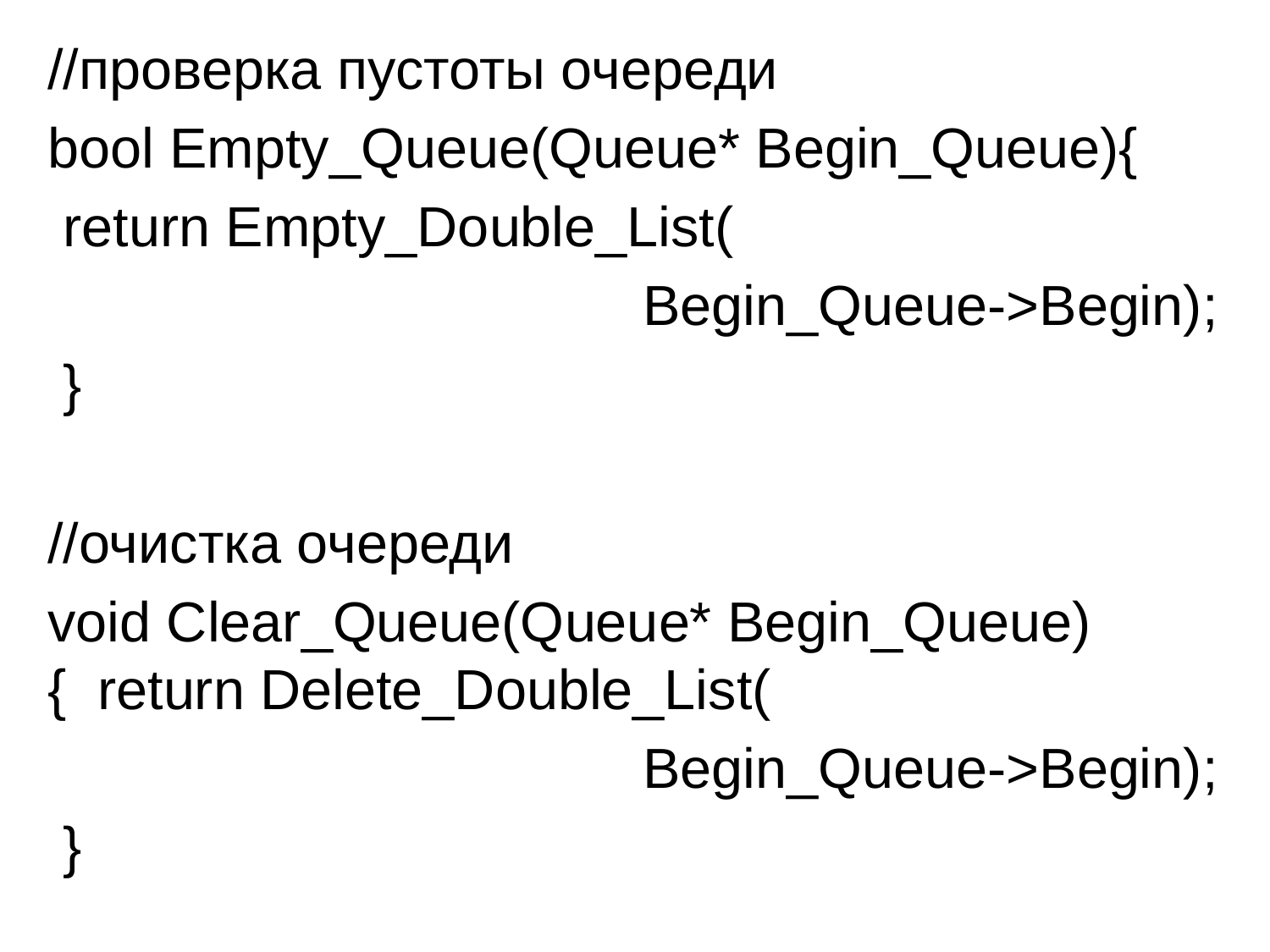

//проверка пустоты очереди
bool Empty_Queue(Queue* Begin_Queue){
 return Empty_Double_List(
                                      Begin_Queue->Begin);
 }

//очистка очереди
void Clear_Queue(Queue* Begin_Queue){  return Delete_Double_List(
                                      Begin_Queue->Begin);
 }